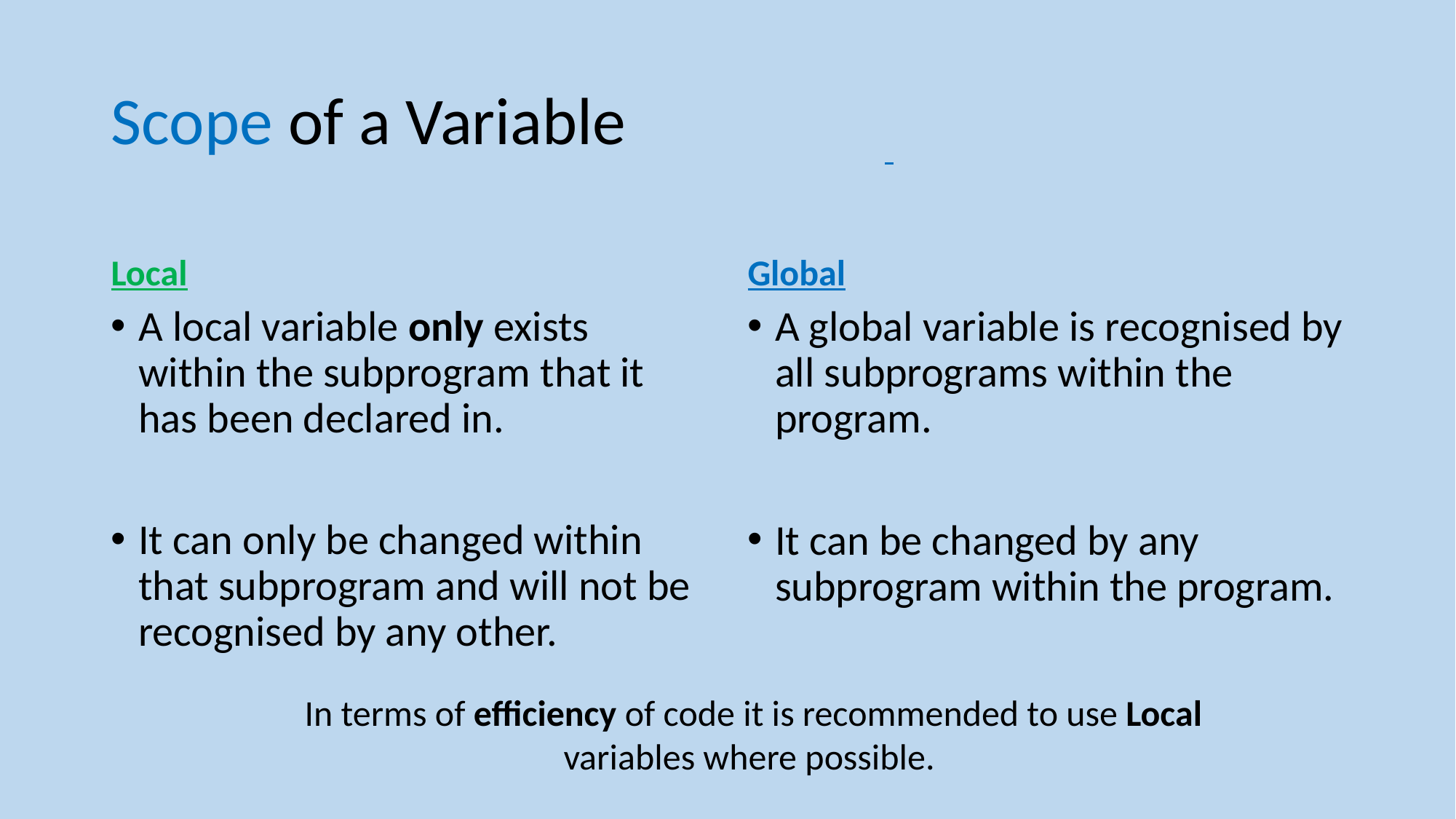

# Scope of a Variable

Local
Global

A local variable only exists within the subprogram that it has been declared in.

It can only be changed within that subprogram and will not be recognised by any other.
A global variable is recognised by all subprograms within the program.

It can be changed by any subprogram within the program.

In terms of efficiency of code it is recommended to use Local variables where possible.